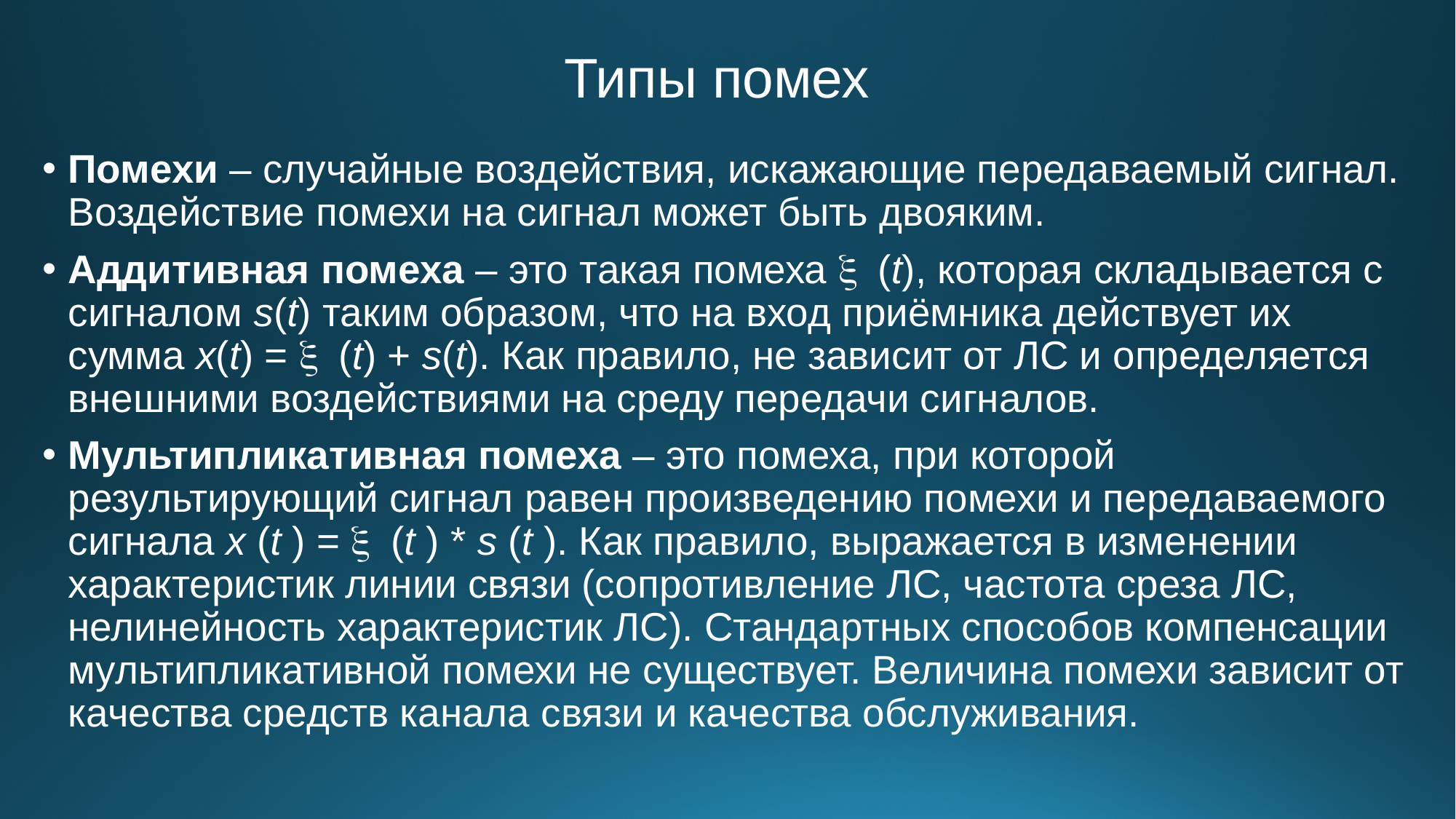

# Типы помех
Помехи – случайные воздействия, искажающие передаваемый сигнал. Воздействие помехи на сигнал может быть двояким.
Аддитивная помеха – это такая помеха ξ (t), которая складывается с сигналом s(t) таким образом, что на вход приёмника действует их сумма x(t) = ξ (t) + s(t). Как правило, не зависит от ЛС и определяется внешними воздействиями на среду передачи сигналов.
Мультипликативная помеха – это помеха, при которой результирующий сигнал равен произведению помехи и передаваемого сигнала x (t ) = ξ (t ) * s (t ). Как правило, выражается в изменении характеристик линии связи (сопротивление ЛС, частота среза ЛС, нелинейность характеристик ЛС). Стандартных способов компенсации мультипликативной помехи не существует. Величина помехи зависит от качества средств канала связи и качества обслуживания.